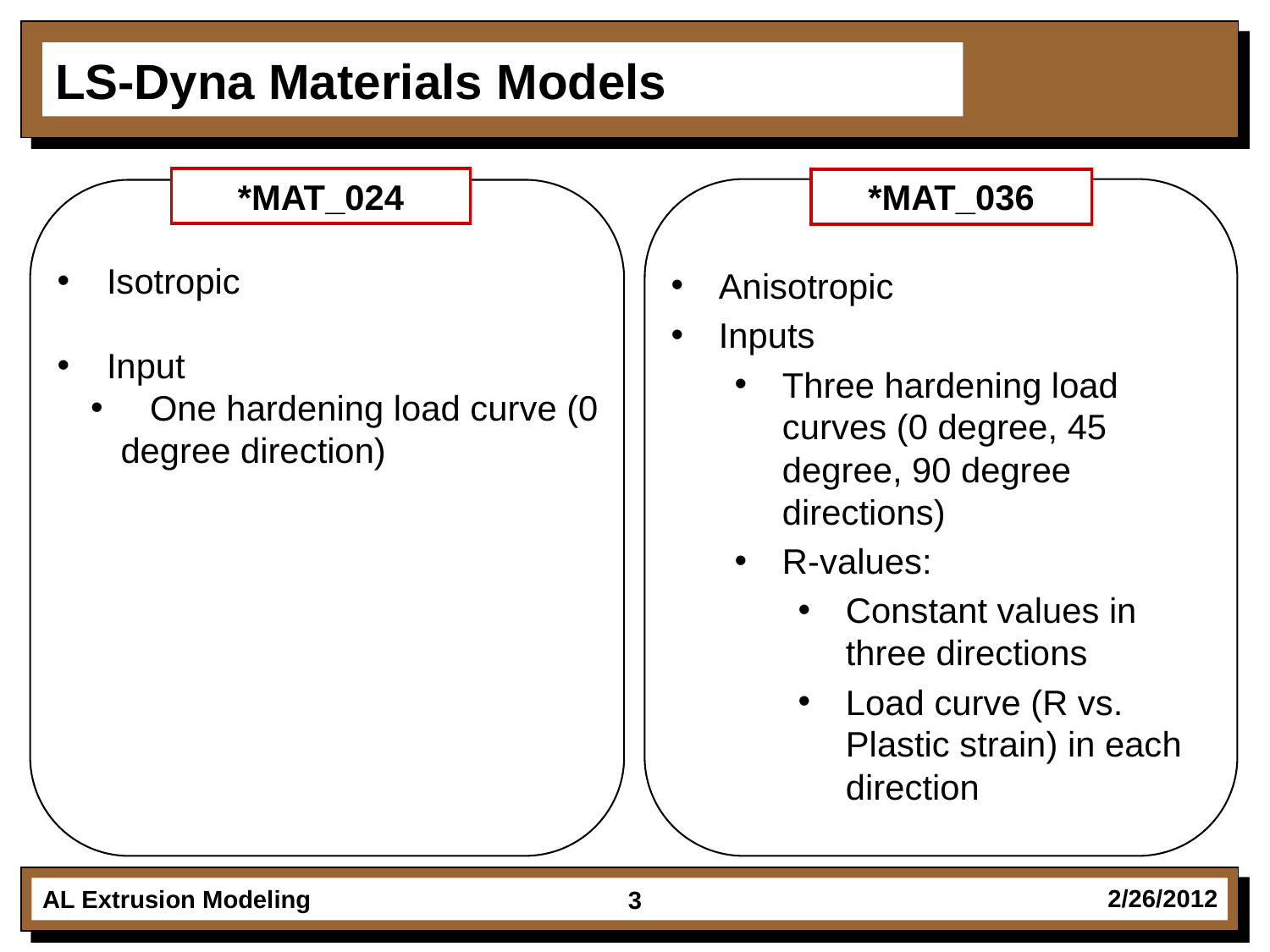

# LS-Dyna Materials Models
*MAT_024
*MAT_036

  Isotropic

  Input
   One hardening load curve (0 degree direction)
Anisotropic
Inputs
Three hardening load curves (0 degree, 45 degree, 90 degree directions)
R-values:
Constant values in three directions
Load curve (R vs. Plastic strain) in each direction
3